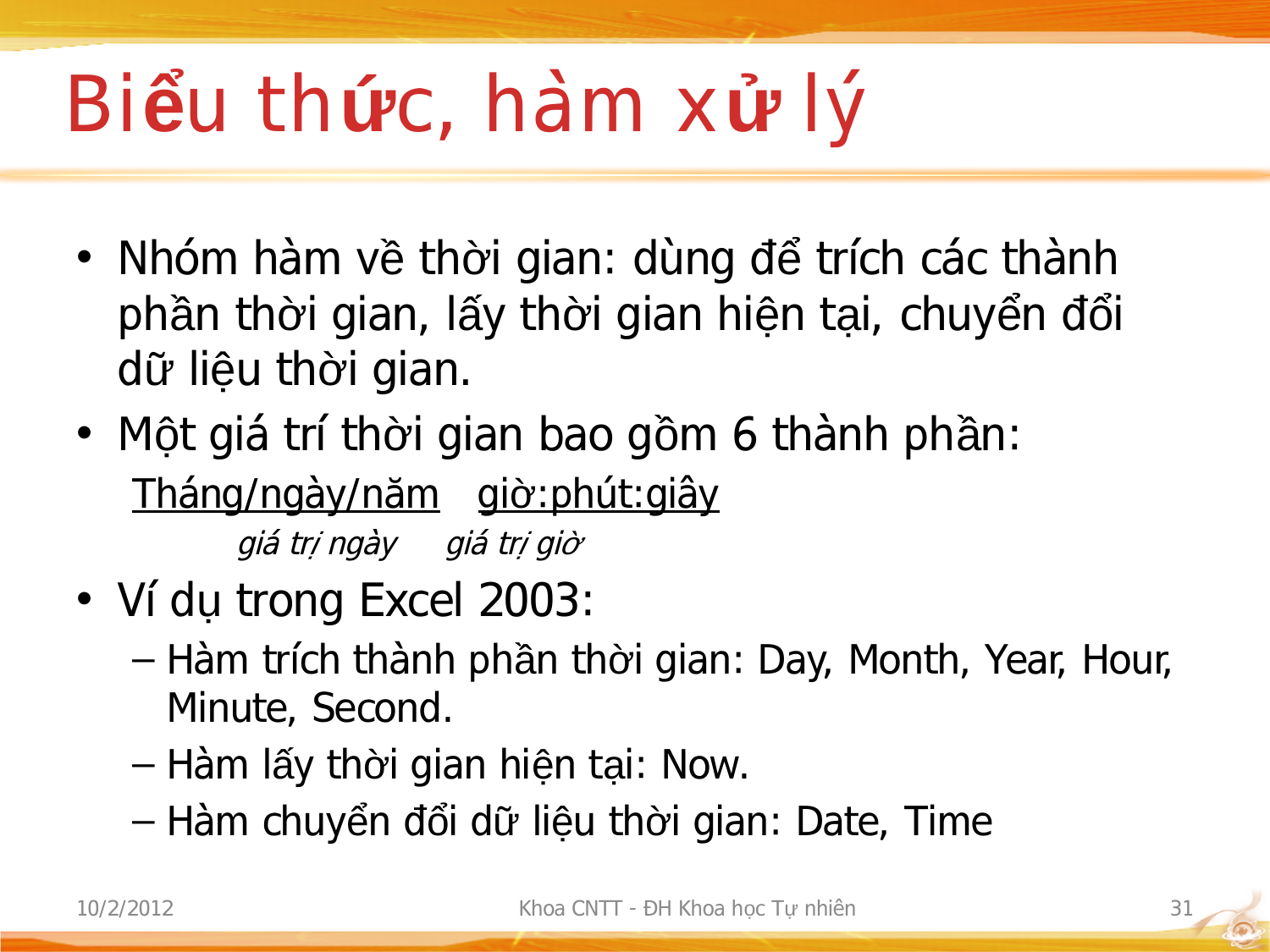

# Biểu thức, hàm xử lý
Nhóm hàm về thời gian: dùng để trích các thành phần thời gian, lấy thời gian hiện tại, chuyển đổi dữ liệu thời gian.
Một giá trí thời gian bao gồm 6 thành phần:
Tháng/ngày/năm   giờ:phút:giây
    	giá trị ngày		giá trị giờ
Ví dụ trong Excel 2003:
Hàm trích thành phần thời gian: Day, Month, Year, Hour, Minute, Second.
Hàm lấy thời gian hiện tại: Now.
Hàm chuyển đổi dữ liệu thời gian: Date, Time
10/2/2012
Khoa CNTT - ĐH Khoa học Tự nhiên
31